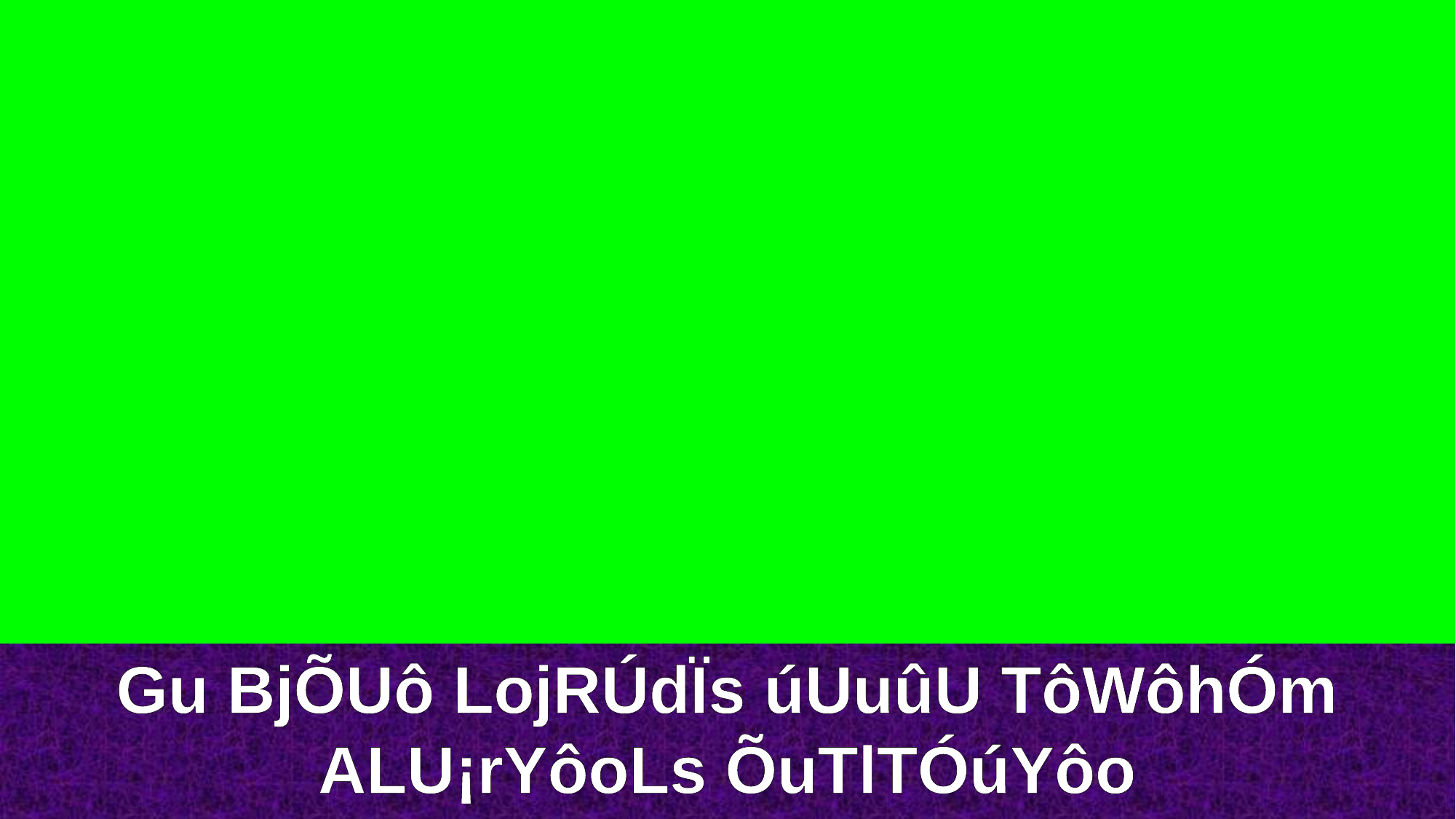

Gu BjÕUô LojRÚdÏs úUuûU TôWôhÓm ALU¡rYôoLs ÕuTlTÓúYôo